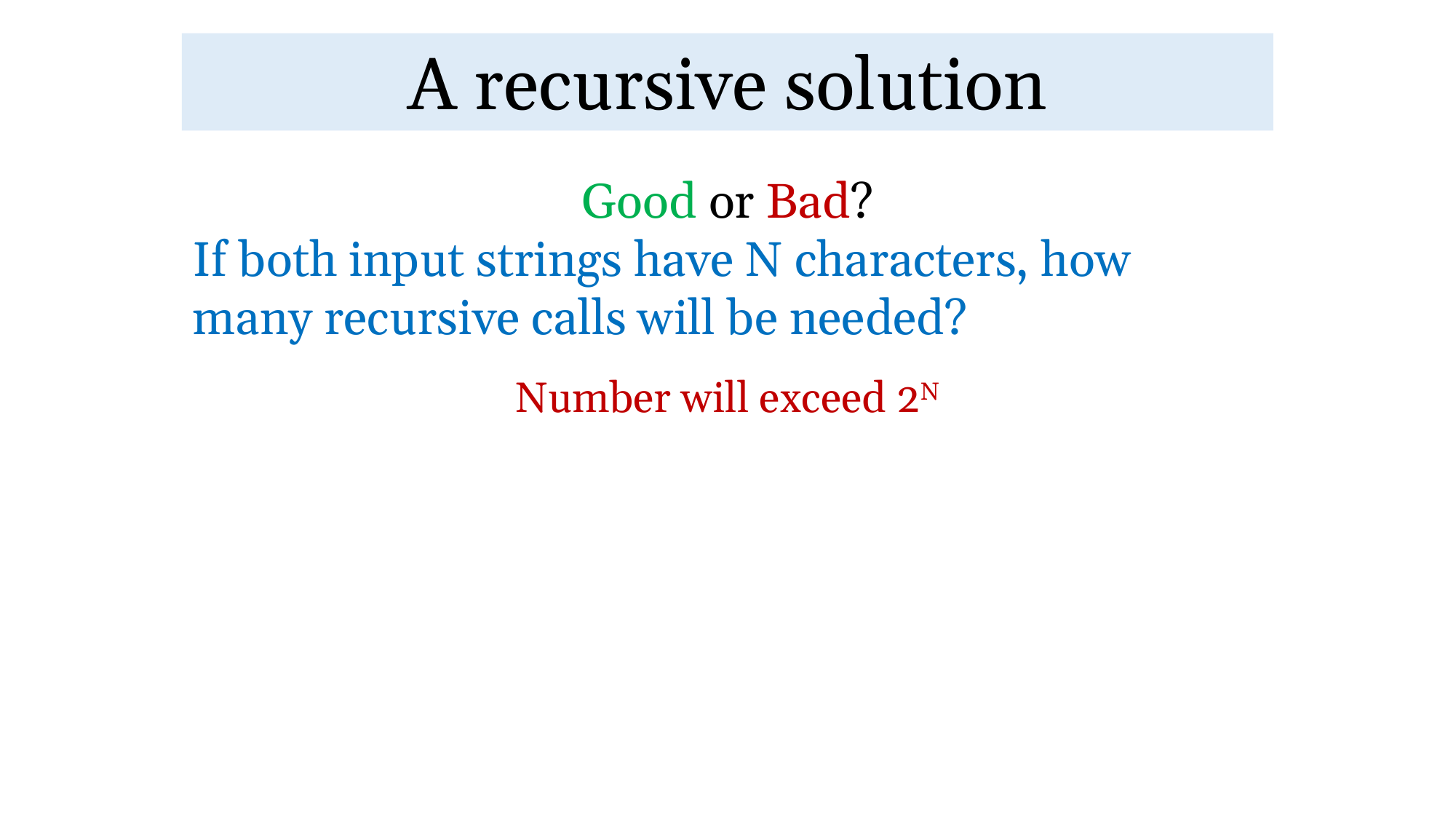

# A recursive solution
Good or Bad?
If both input strings have N characters, how many recursive calls will be needed?
Number will exceed 2N